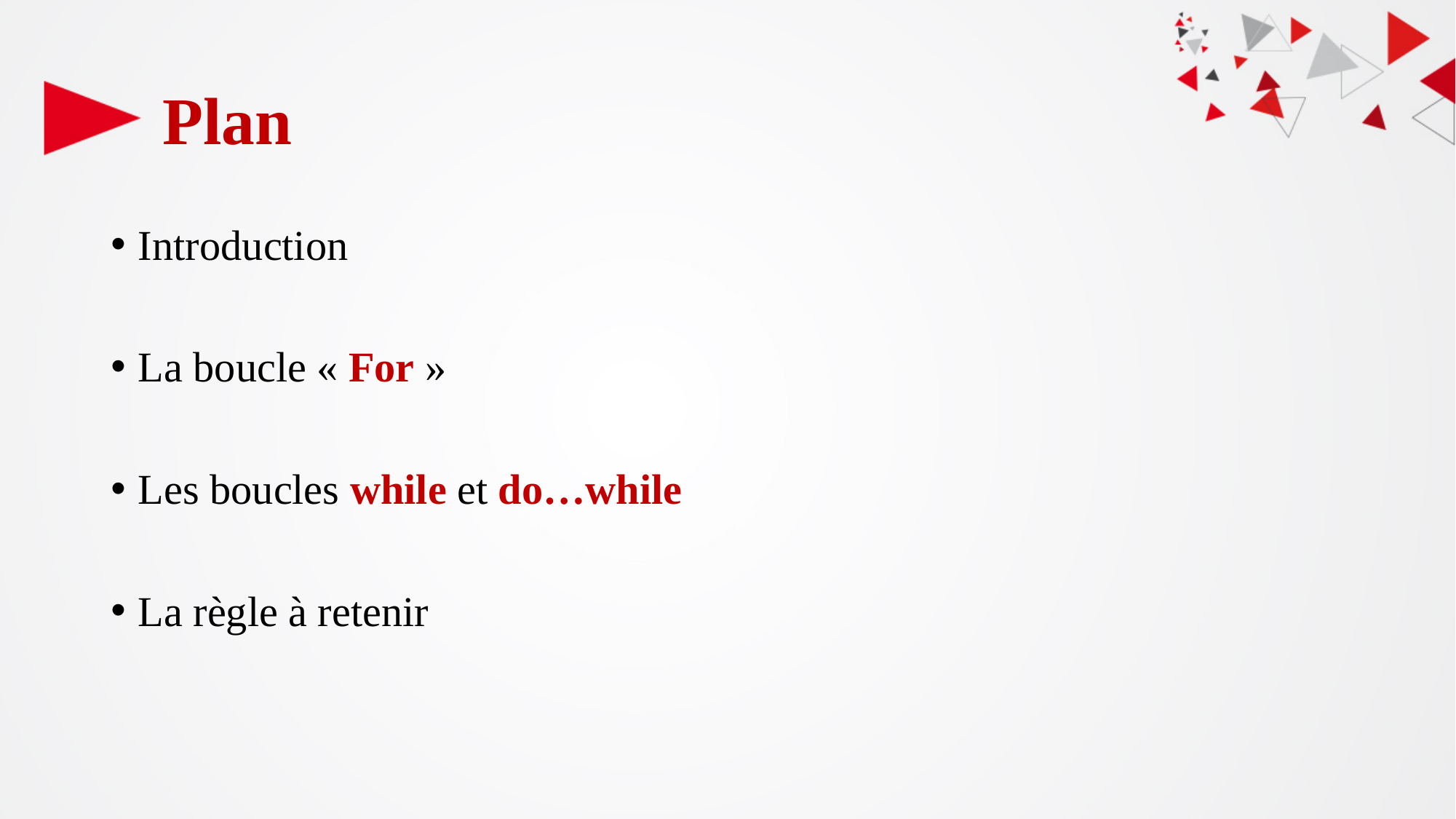

# Plan
Introduction

La boucle « For »

Les boucles while et do…while

La règle à retenir
3